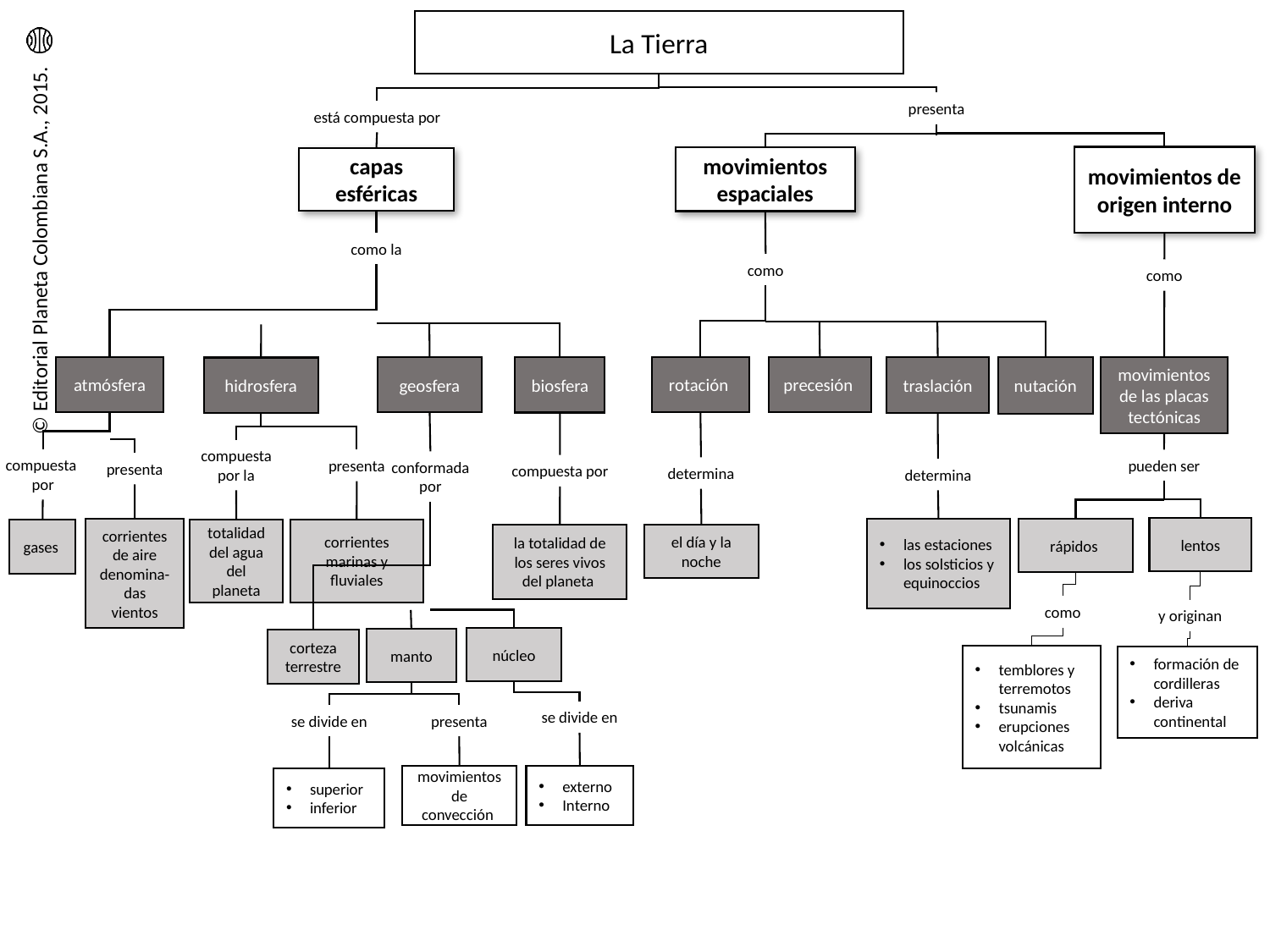

La Tierra
presenta
está compuesta por
movimientos de origen interno
movimientos espaciales
capas esféricas
como la
como
como
atmósfera
precesión
nutación
movimientos de las placas tectónicas
rotación
geosfera
biosfera
traslación
hidrosfera
compuesta
por la
compuesta
por
pueden ser
presenta
conformada
por
presenta
compuesta por
determina
determina
lentos
rápidos
las estaciones
los solsticios y equinoccios
corrientes de aire
denomina-das
vientos
totalidad del agua del planeta
corrientes marinas y fluviales
gases
el día y la noche
la totalidad de los seres vivos del planeta
como
y originan
núcleo
manto
corteza terrestre
temblores y terremotos
tsunamis
erupciones volcánicas
formación de cordilleras
deriva continental
se divide en
se divide en
presenta
movimientos de convección
externo
Interno
superior
inferior